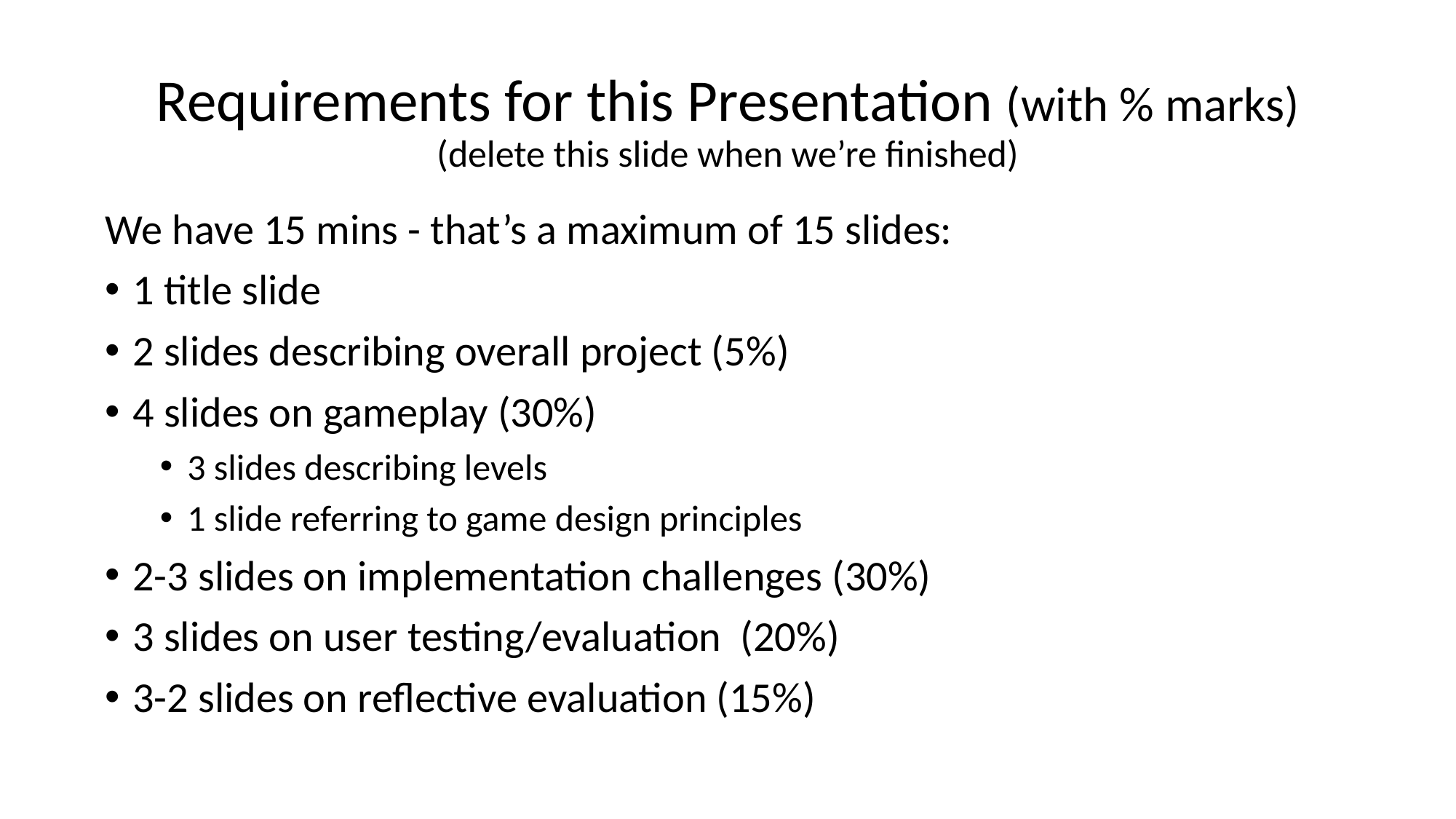

# Requirements for this Presentation (with % marks) (delete this slide when we’re finished)
We have 15 mins - that’s a maximum of 15 slides:
1 title slide
2 slides describing overall project (5%)
4 slides on gameplay (30%)
3 slides describing levels
1 slide referring to game design principles
2-3 slides on implementation challenges (30%)
3 slides on user testing/evaluation  (20%)
3-2 slides on reflective evaluation (15%)